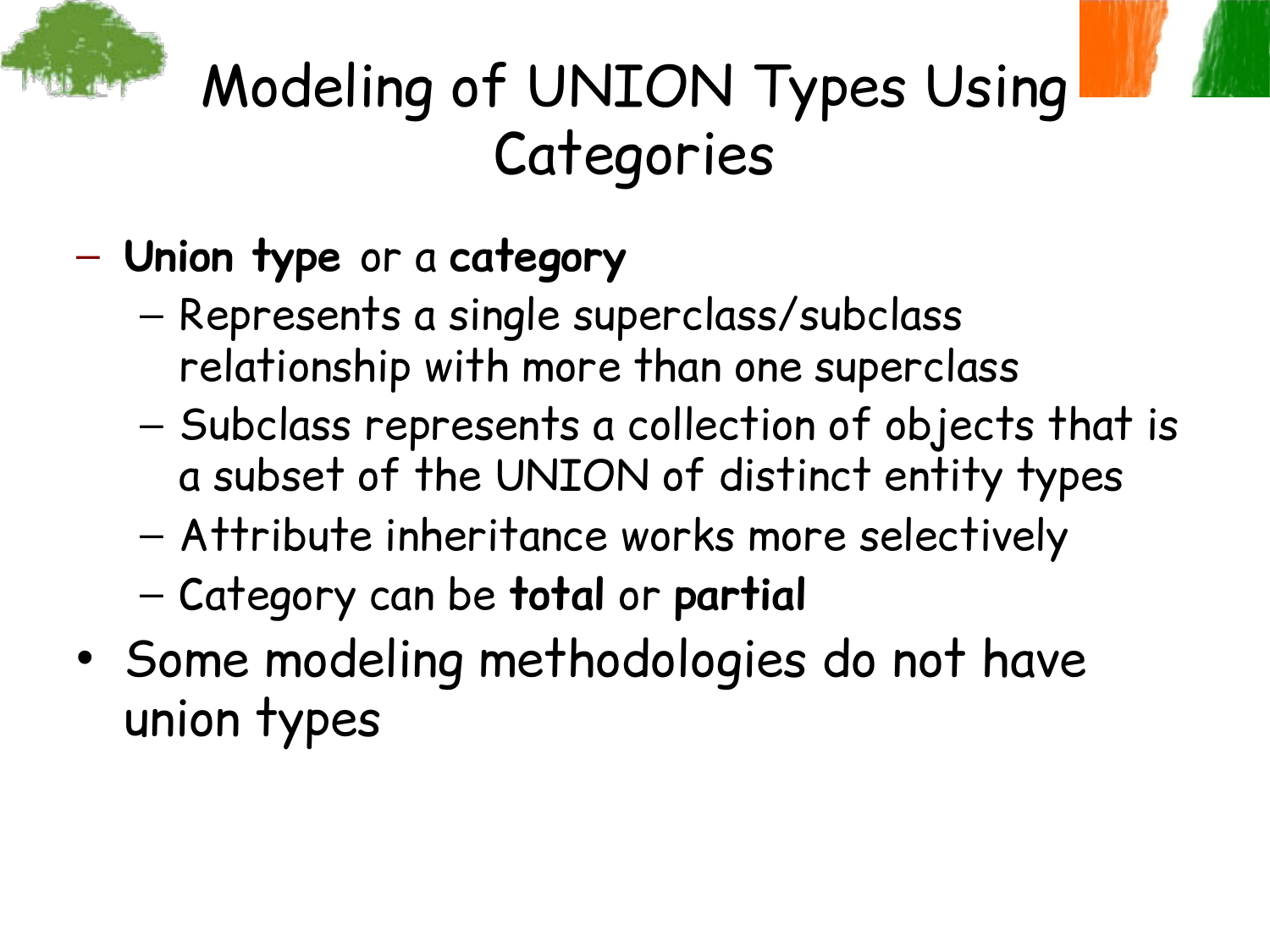

# Modeling of UNION Types Using Categories
Union type or a category
Represents a single superclass/subclass relationship with more than one superclass
Subclass represents a collection of objects that is a subset of the UNION of distinct entity types
Attribute inheritance works more selectively
Category can be total or partial
Some modeling methodologies do not have union types